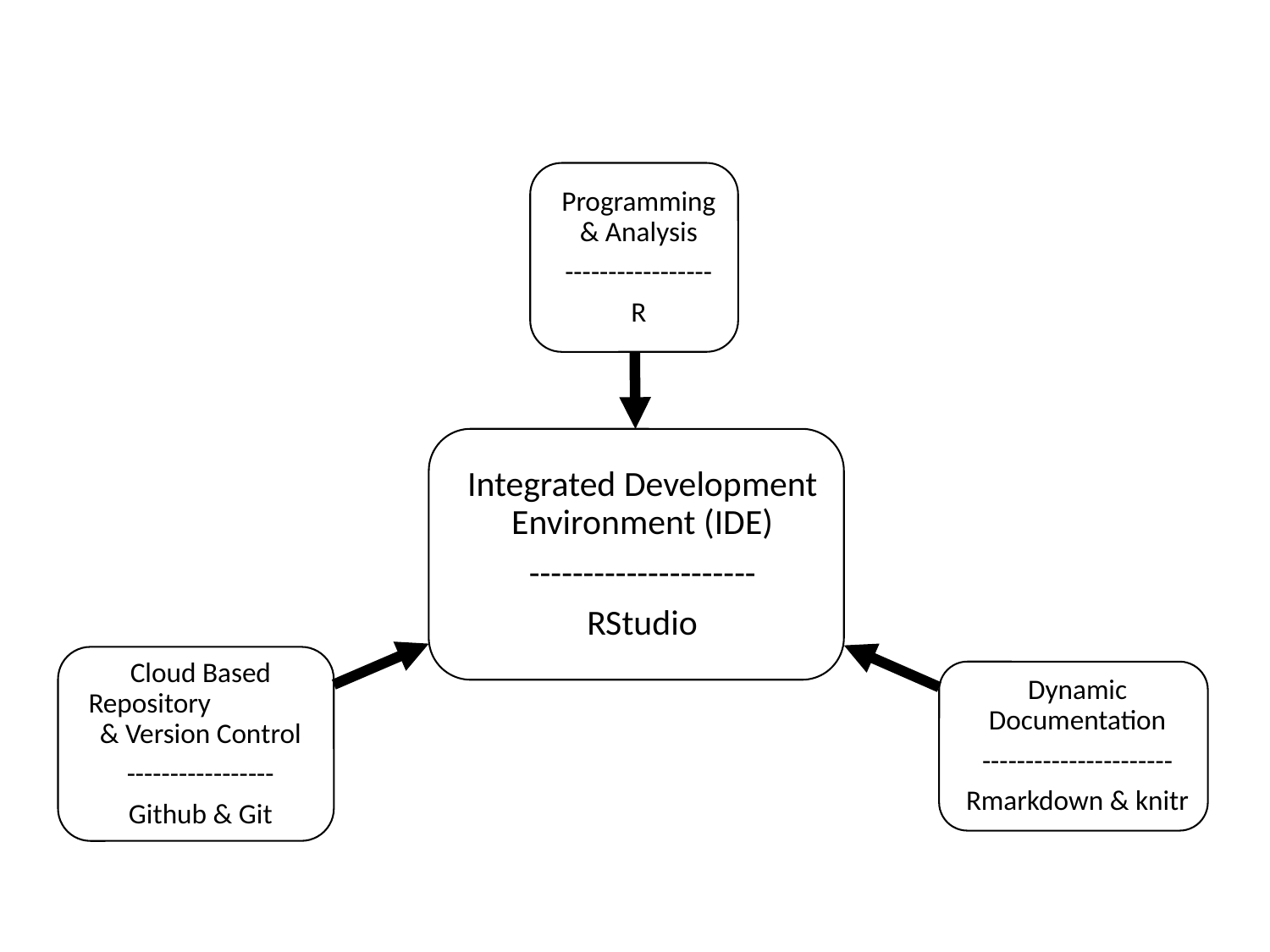

Integrated Development Environment (IDE)
---------------------
RStudio
Programming & Analysis
-----------------
R
Dynamic Documentation
----------------------
Rmarkdown & knitr
Cloud Based Repository                 & Version Control
-----------------
Github & Git